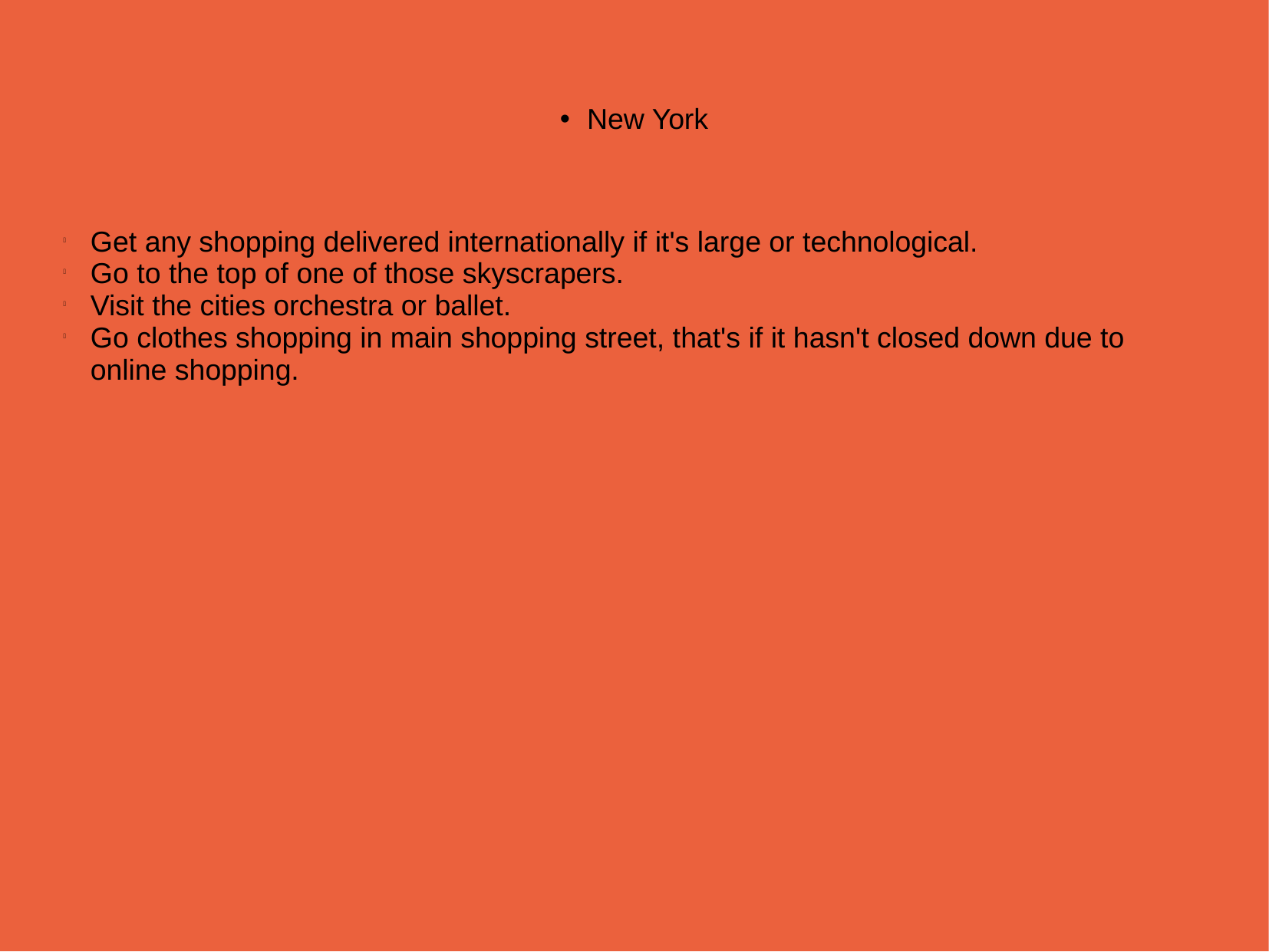

New York
Get any shopping delivered internationally if it's large or technological.
Go to the top of one of those skyscrapers.
Visit the cities orchestra or ballet.
Go clothes shopping in main shopping street, that's if it hasn't closed down due to online shopping.